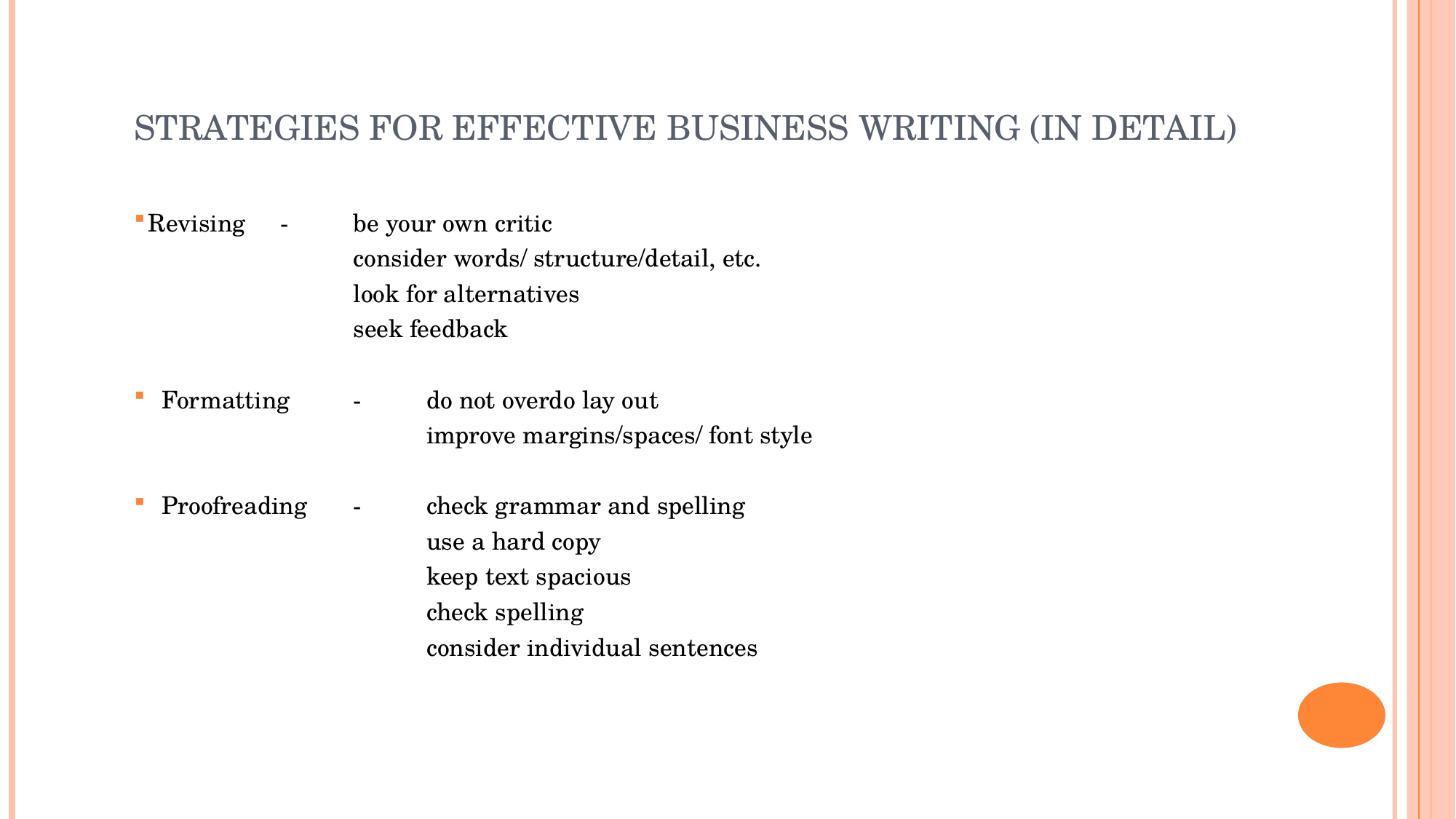

# Strategies for Effective Business Writing (in detail)
 Revising  	-   	be your own critic
                          		consider words/ structure/detail, etc.
                          		look for alternatives
                         		seek feedback

   Formatting  	-       	do not overdo lay out
                                  	improve margins/spaces/ font style

   Proofreading   	-    	check grammar and spelling
                                  	use a hard copy
                                  	keep text spacious
                                  	check spelling
                                  	consider individual sentences